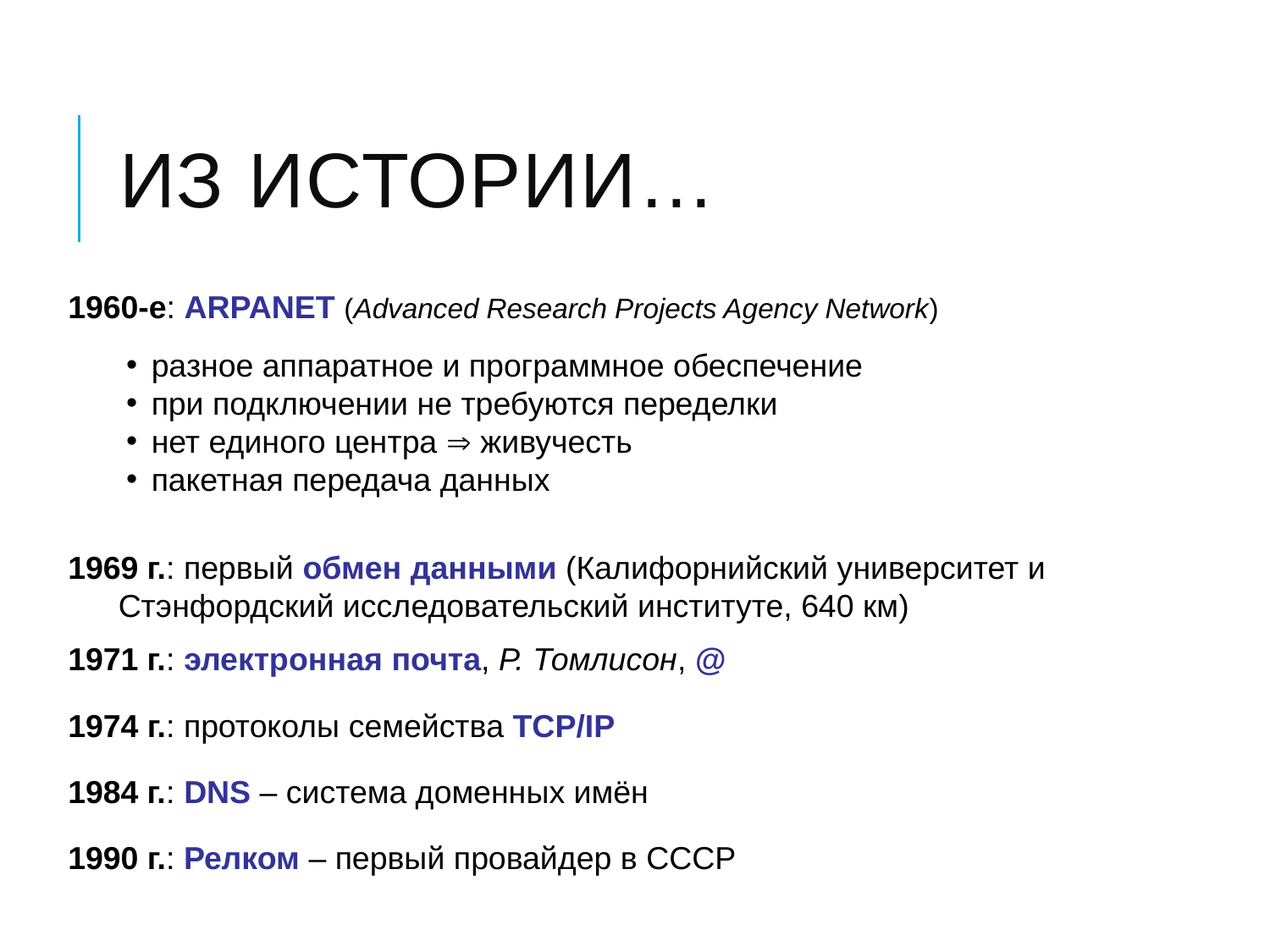

# Из истории…
1960-е: ARPANET (Advanced Research Projects Agency Network)
разное аппаратное и программное обеспечение
при подключении не требуются переделки
нет единого центра ⇒ живучесть
пакетная передача данных
1969 г.: первый обмен данными (Калифорнийский университет и Стэнфордский исследовательский институте, 640 км)
1971 г.: электронная почта, Р. Томлисон, @
1974 г.: протоколы семейства TCP/IP
1984 г.: DNS – система доменных имён
1990 г.: Релком – первый провайдер в СССР